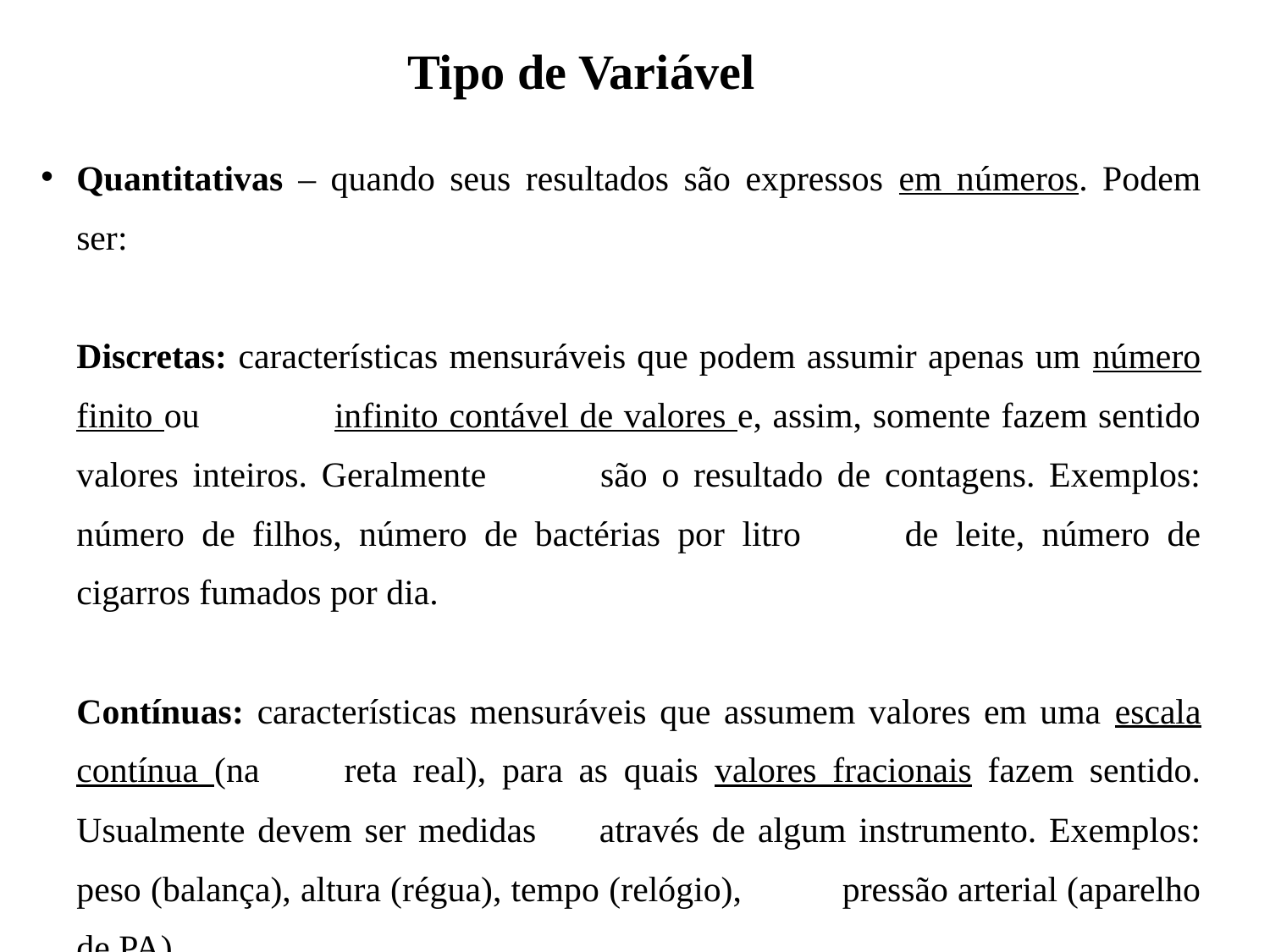

Tipo de Variável
Quantitativas – quando seus resultados são expressos em números. Podem ser:

	Discretas: características mensuráveis que podem assumir apenas um número finito ou 	infinito contável de valores e, assim, somente fazem sentido valores inteiros. Geralmente 	são o resultado de contagens. Exemplos: número de filhos, número de bactérias por litro 	de leite, número de cigarros fumados por dia.

	Contínuas: características mensuráveis que assumem valores em uma escala contínua (na 	reta real), para as quais valores fracionais fazem sentido. Usualmente devem ser medidas 	através de algum instrumento. Exemplos: peso (balança), altura (régua), tempo (relógio), 	pressão arterial (aparelho de PA), idade.